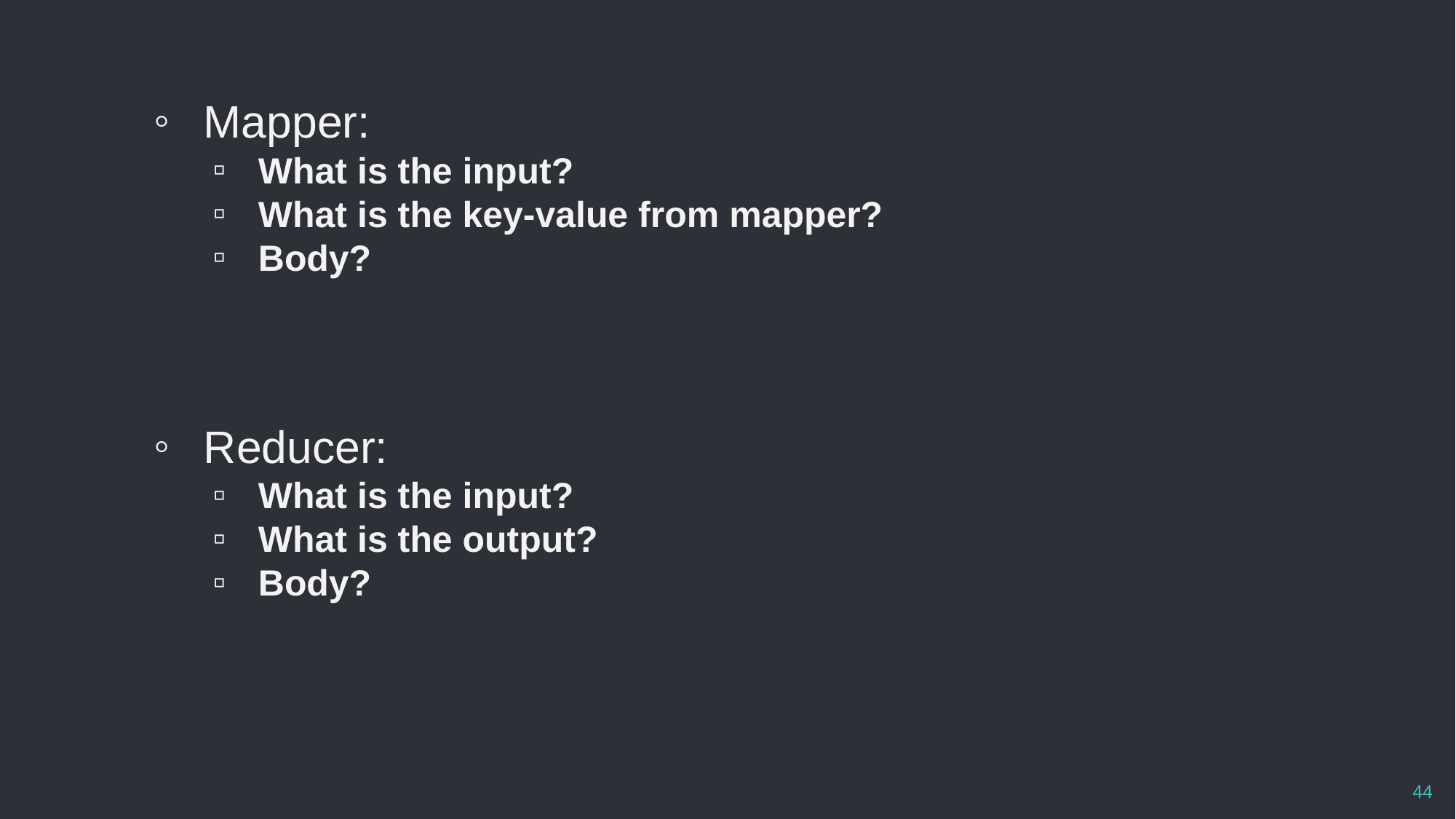

Mapper:
What is the input?
What is the key-value from mapper?
Body?

Reducer:
What is the input?
What is the output?
Body?
44